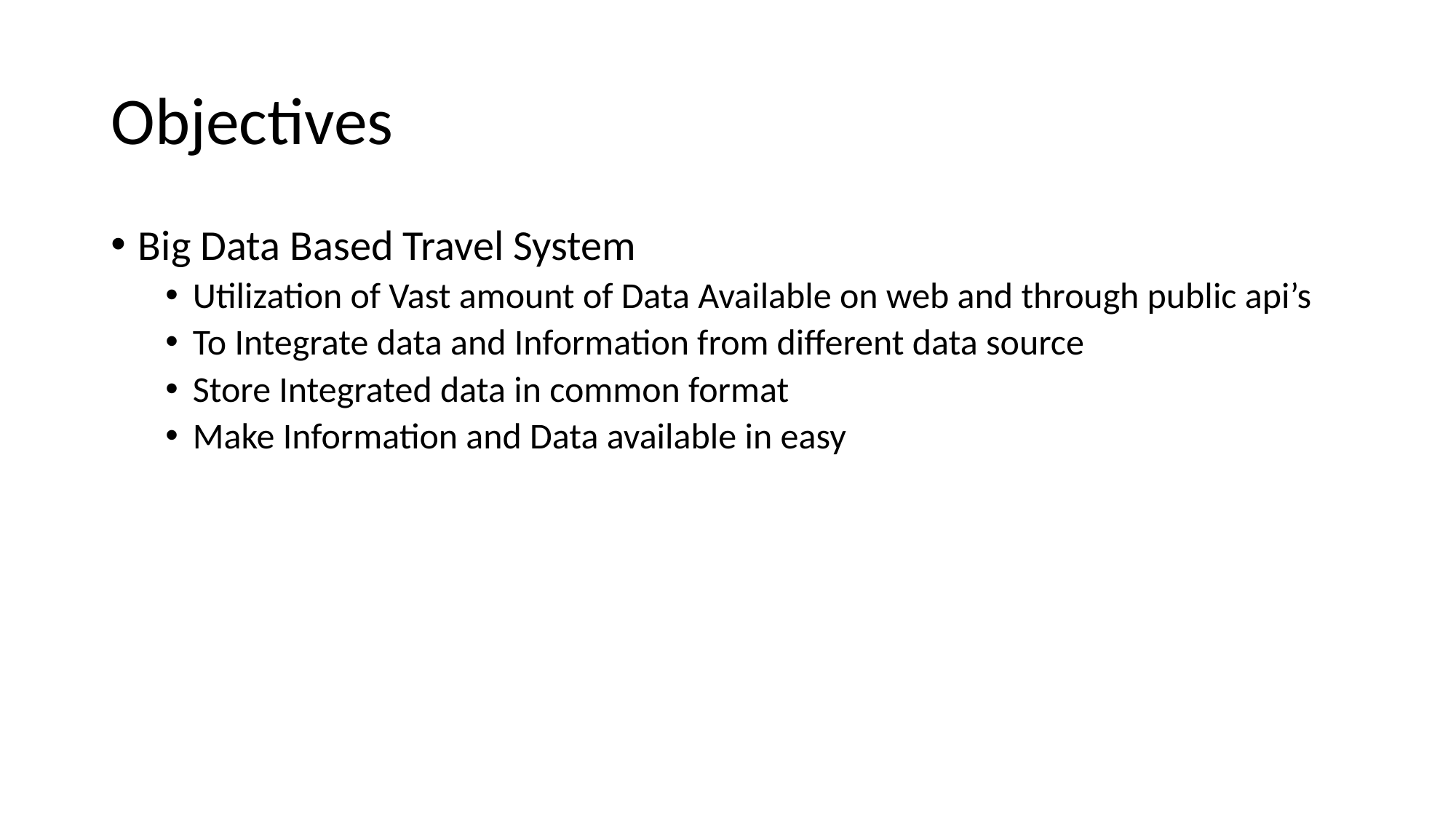

# Objectives
Big Data Based Travel System
Utilization of Vast amount of Data Available on web and through public api’s
To Integrate data and Information from different data source
Store Integrated data in common format
Make Information and Data available in easy